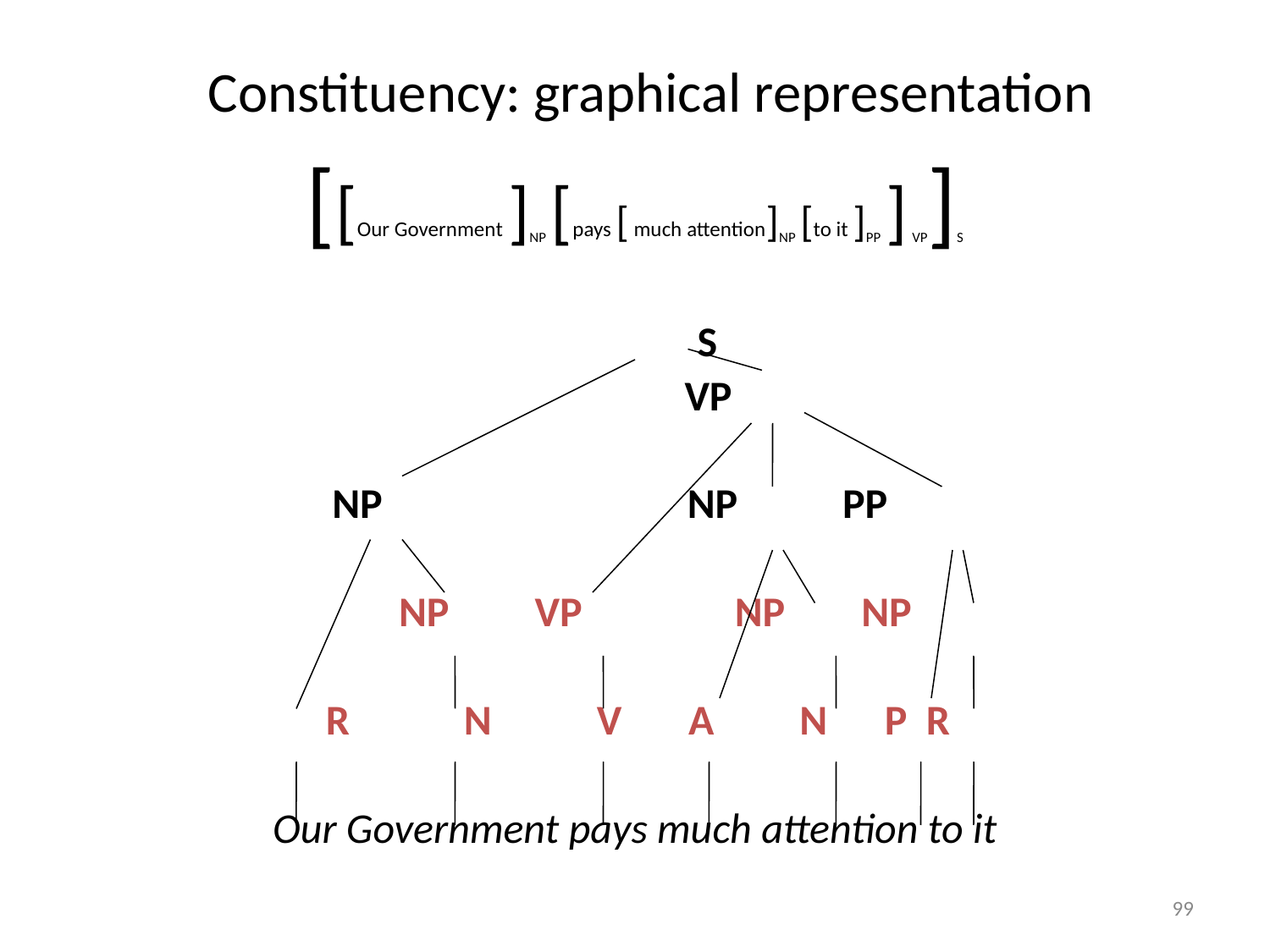

# Constituency: graphical representation
[[Our Government ]NP [pays [ much attention]NP [to it ]PP ] VP]S

					        S
                                                                 VP

                            NP                                NP           PP

                                   NP         VP                NP        NP

		         R            N           V       A         N      P  R

Our Government pays much attention to it

99